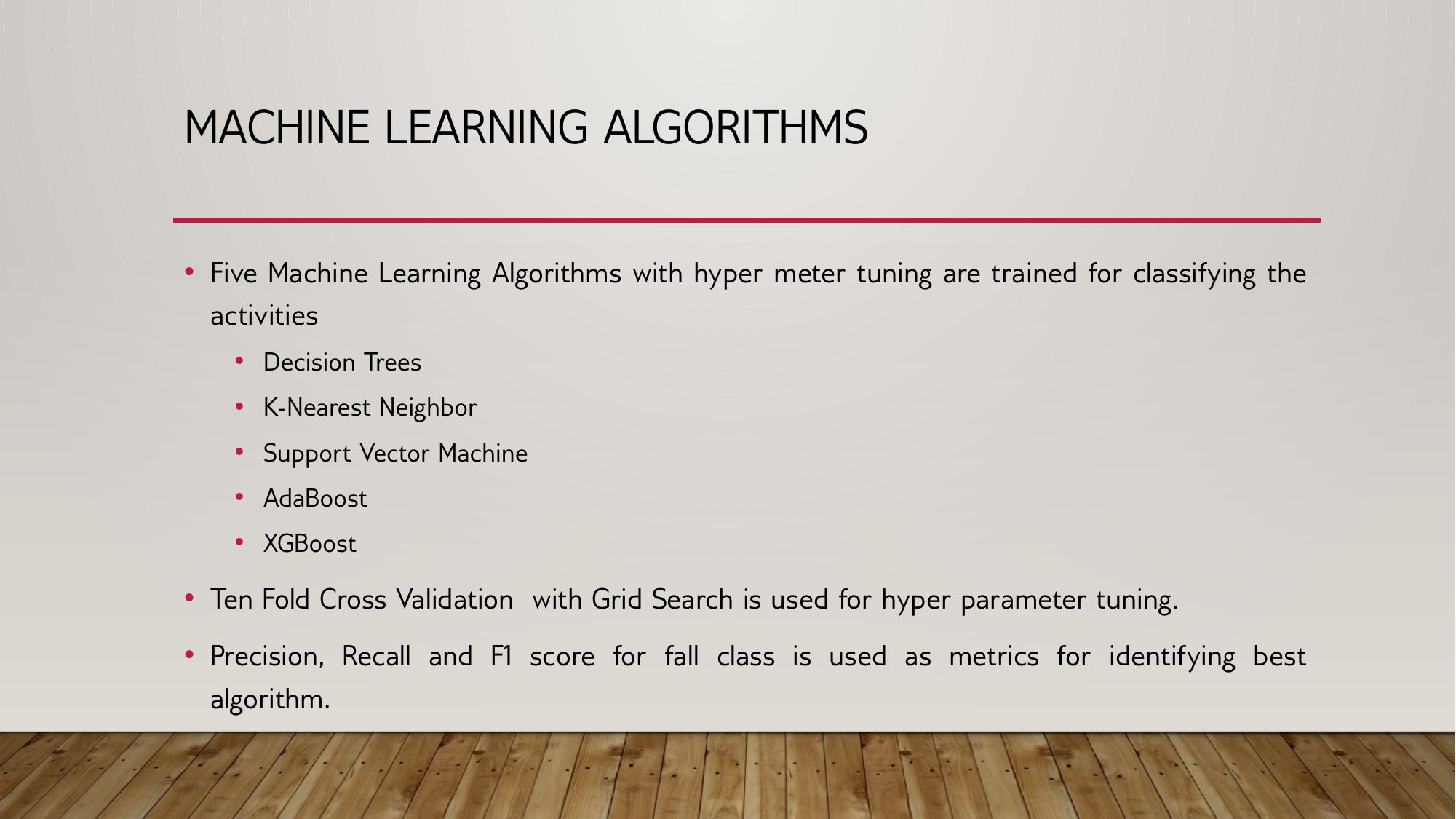

# machine learning Algorithms
Five Machine Learning Algorithms with hyper meter tuning are trained for classifying the activities
Decision Trees
K-Nearest Neighbor
Support Vector Machine
AdaBoost
XGBoost
Ten Fold Cross Validation  with Grid Search is used for hyper parameter tuning.
Precision, Recall and F1 score for fall class is used as metrics for identifying best algorithm.